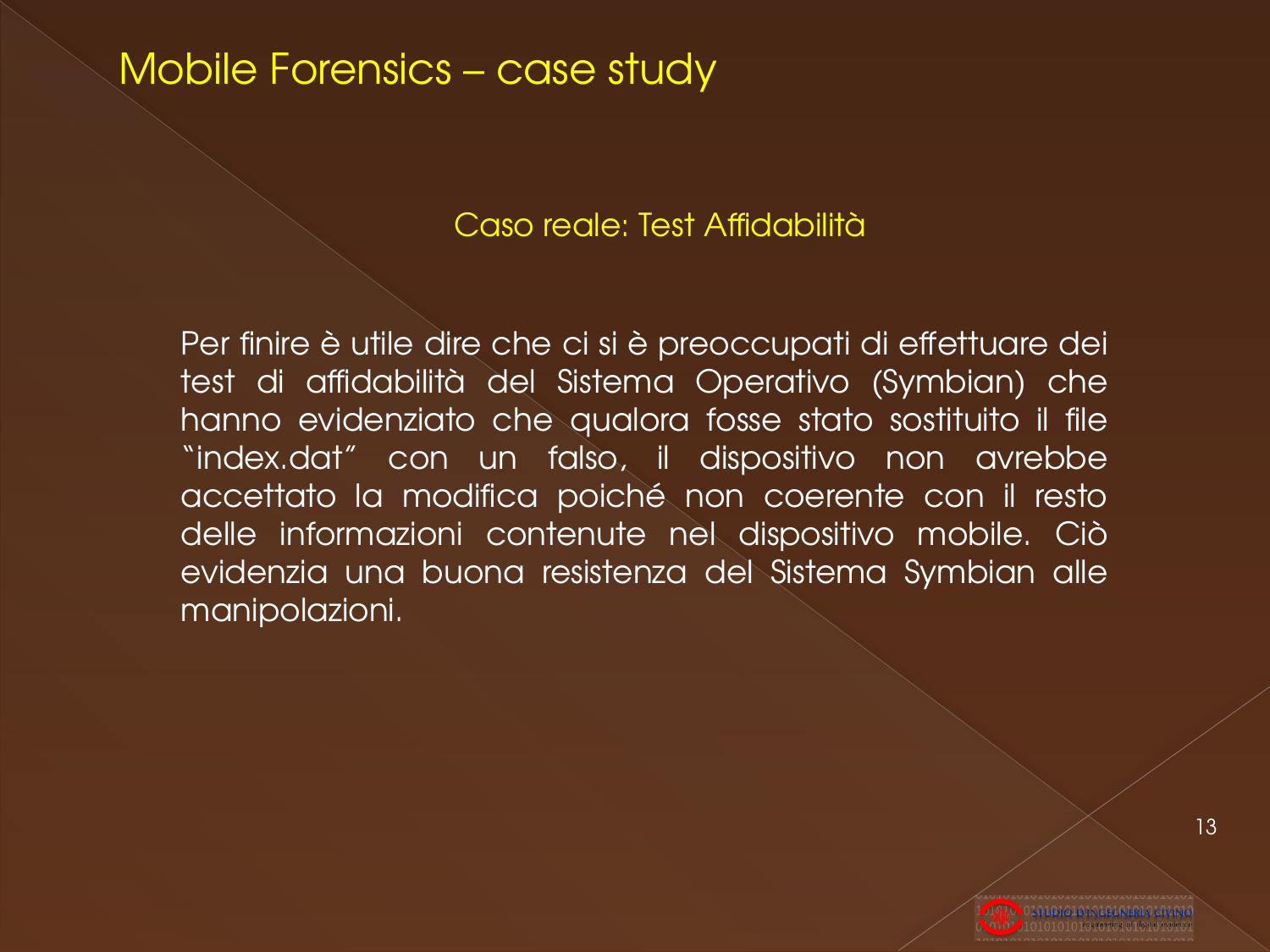

Mobile Forensics – case study
Caso reale: Test Affidabilità
Per finire è utile dire che ci si è preoccupati di effettuare dei test di affidabilità del Sistema Operativo (Symbian) che hanno evidenziato che qualora fosse stato sostituito il file “index.dat” con un falso, il dispositivo non avrebbe accettato la modifica poiché non coerente con il resto delle informazioni contenute nel dispositivo mobile. Ciò evidenzia una buona resistenza del Sistema Symbian alle manipolazioni.
13